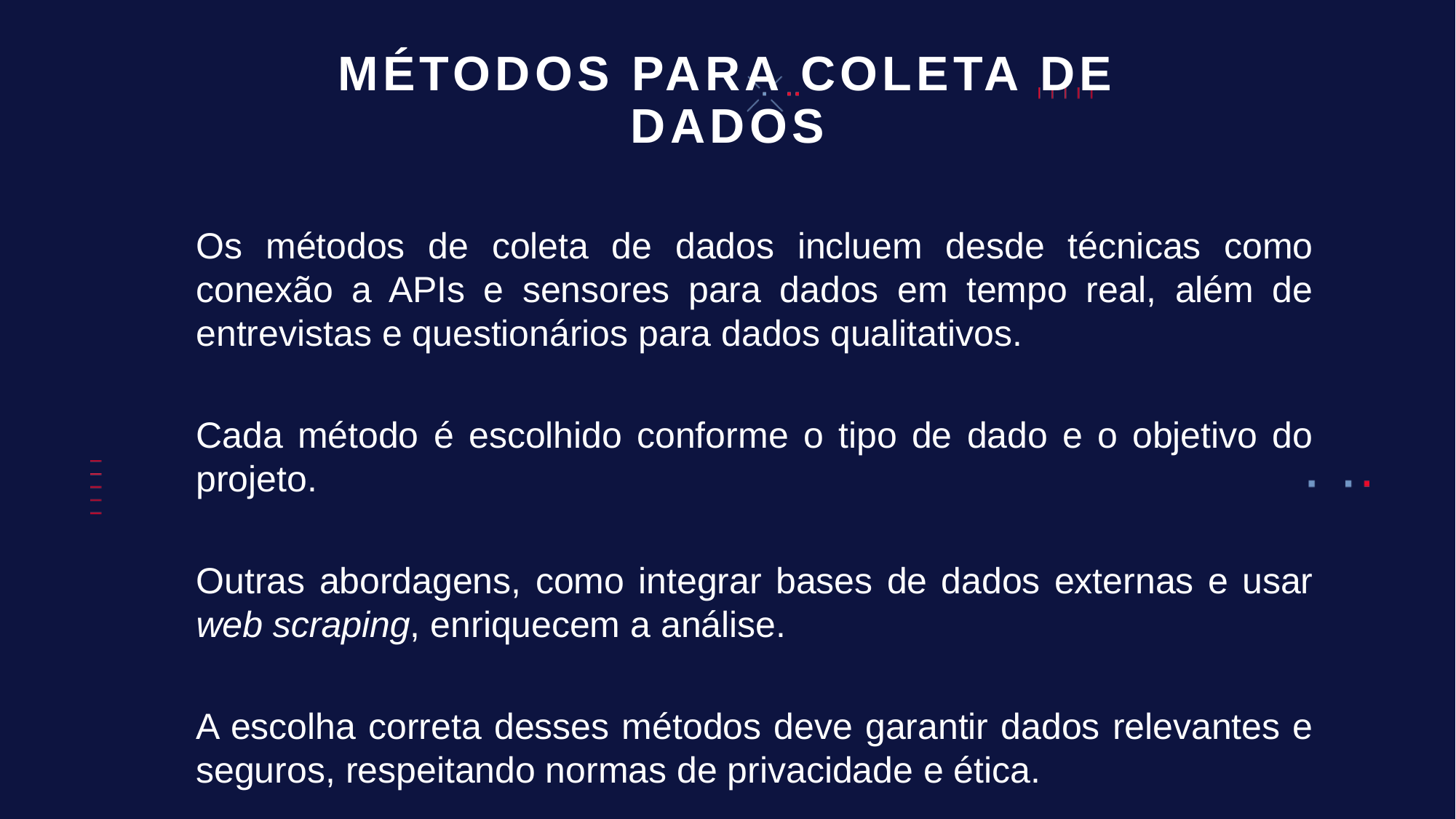

# MÉTODOS PARA COLETA DE DADOS
Os métodos de coleta de dados incluem desde técnicas como conexão a APIs e sensores para dados em tempo real, além de entrevistas e questionários para dados qualitativos.

Cada método é escolhido conforme o tipo de dado e o objetivo do projeto.

Outras abordagens, como integrar bases de dados externas e usar web scraping, enriquecem a análise.

A escolha correta desses métodos deve garantir dados relevantes e seguros, respeitando normas de privacidade e ética.